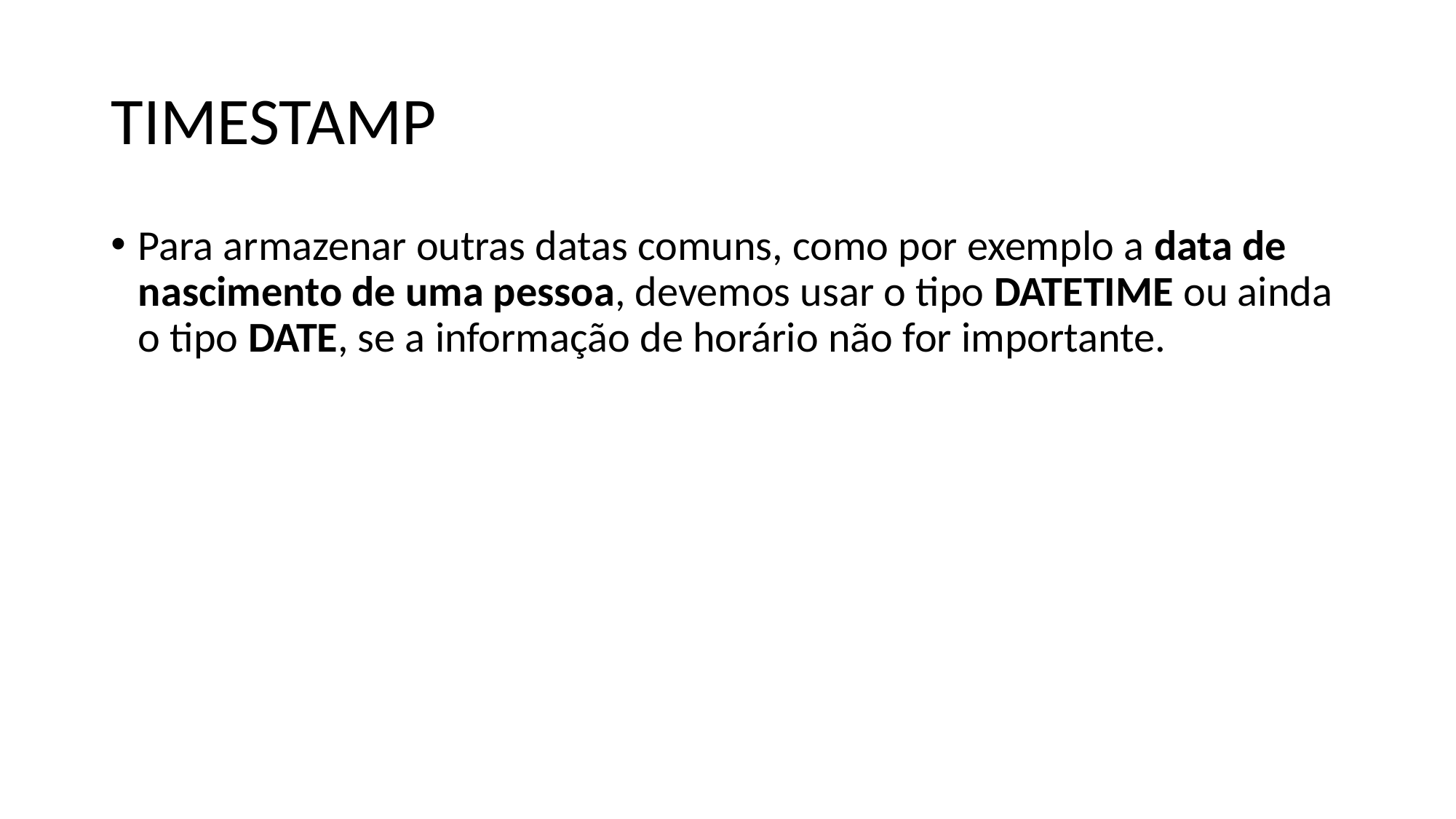

# TIMESTAMP
Para armazenar outras datas comuns, como por exemplo a data de nascimento de uma pessoa, devemos usar o tipo DATETIME ou ainda o tipo DATE, se a informação de horário não for importante.